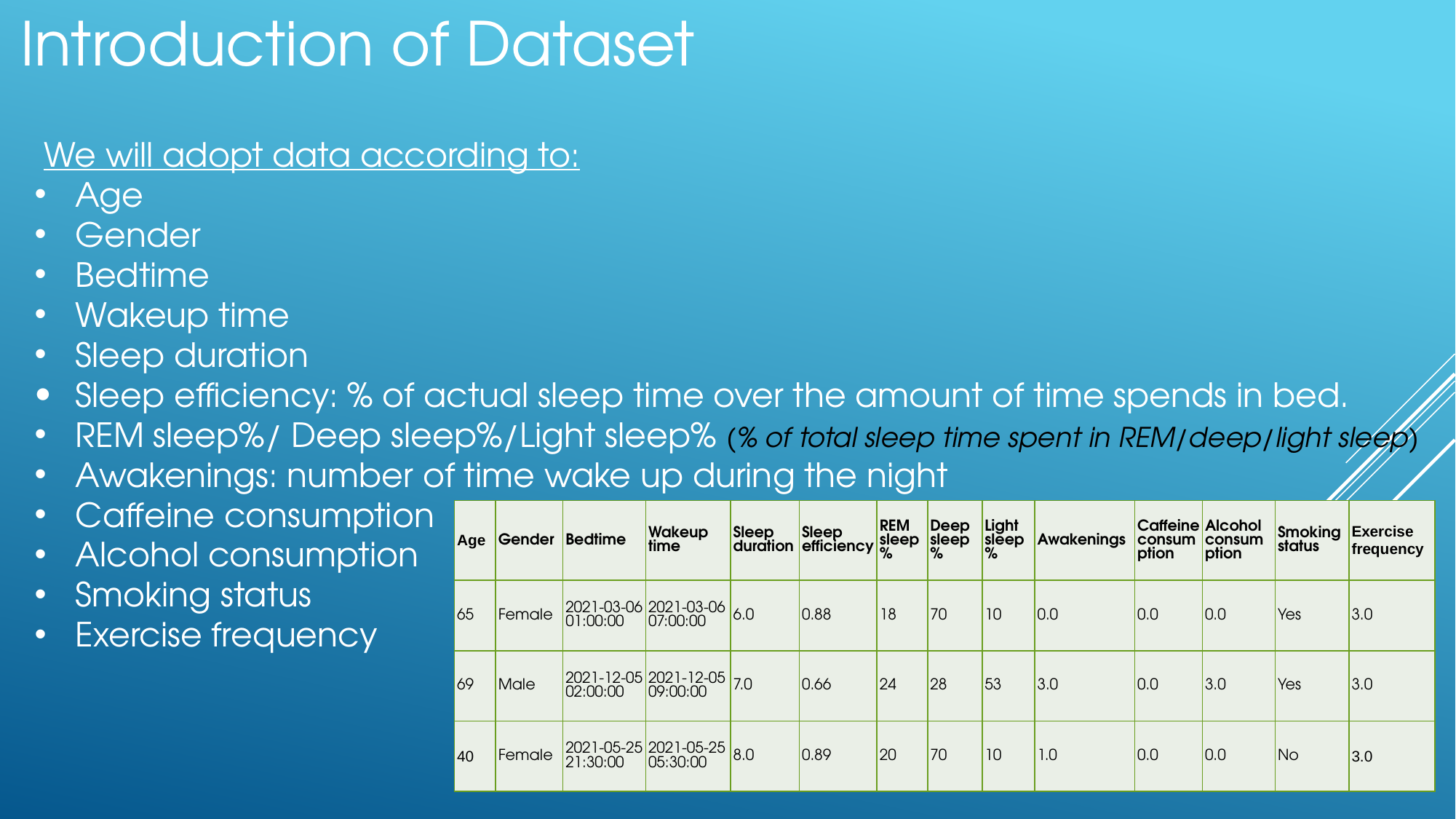

Introduction of Dataset
 We will adopt data according to:
Age
Gender
Bedtime
Wakeup time
Sleep duration
Sleep efficiency: % of actual sleep time over the amount of time spends in bed.
REM sleep%/ Deep sleep%/Light sleep% (% of total sleep time spent in REM/deep/light sleep)
Awakenings: number of time wake up during the night
Caffeine consumption
Alcohol consumption
Smoking status
Exercise frequency
| Age | Gender | Bedtime | Wakeup time | Sleep duration | Sleep efficiency | REM sleep % | Deep sleep % | Light sleep % | Awakenings | Caffeine consumption | Alcohol consumption | Smoking status | Exercise frequency |
| --- | --- | --- | --- | --- | --- | --- | --- | --- | --- | --- | --- | --- | --- |
| 65 | Female | 2021-03-06 01:00:00 | 2021-03-06 07:00:00 | 6.0 | 0.88 | 18 | 70 | 10 | 0.0 | 0.0 | 0.0 | Yes | 3.0 |
| 69 | Male | 2021-12-05 02:00:00 | 2021-12-05 09:00:00 | 7.0 | 0.66 | 24 | 28 | 53 | 3.0 | 0.0 | 3.0 | Yes | 3.0 |
| 40 | Female | 2021-05-25 21:30:00 | 2021-05-25 05:30:00 | 8.0 | 0.89 | 20 | 70 | 10 | 1.0 | 0.0 | 0.0 | No | 3.0 |